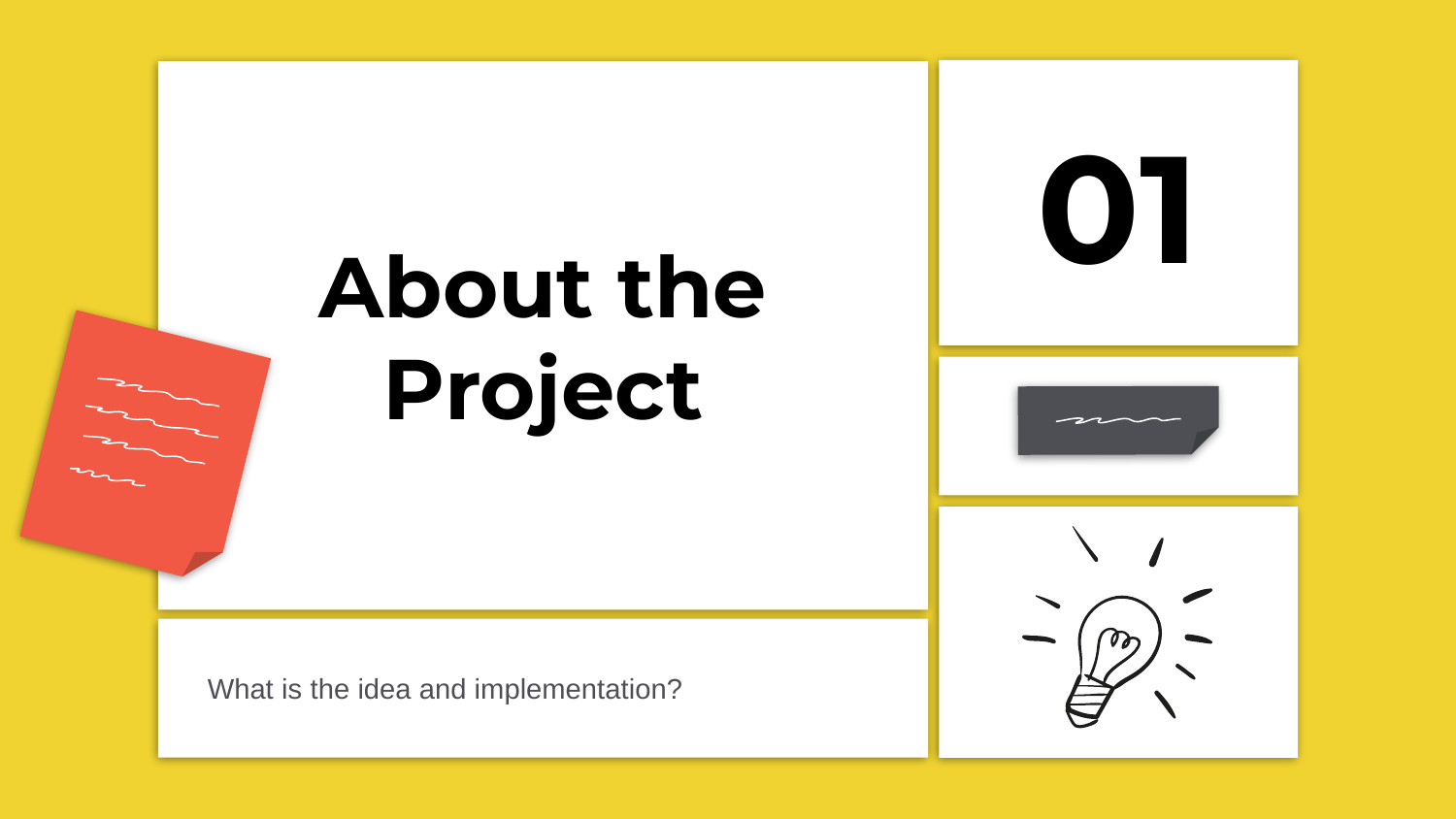

01
# About the Project

What is the idea and implementation?